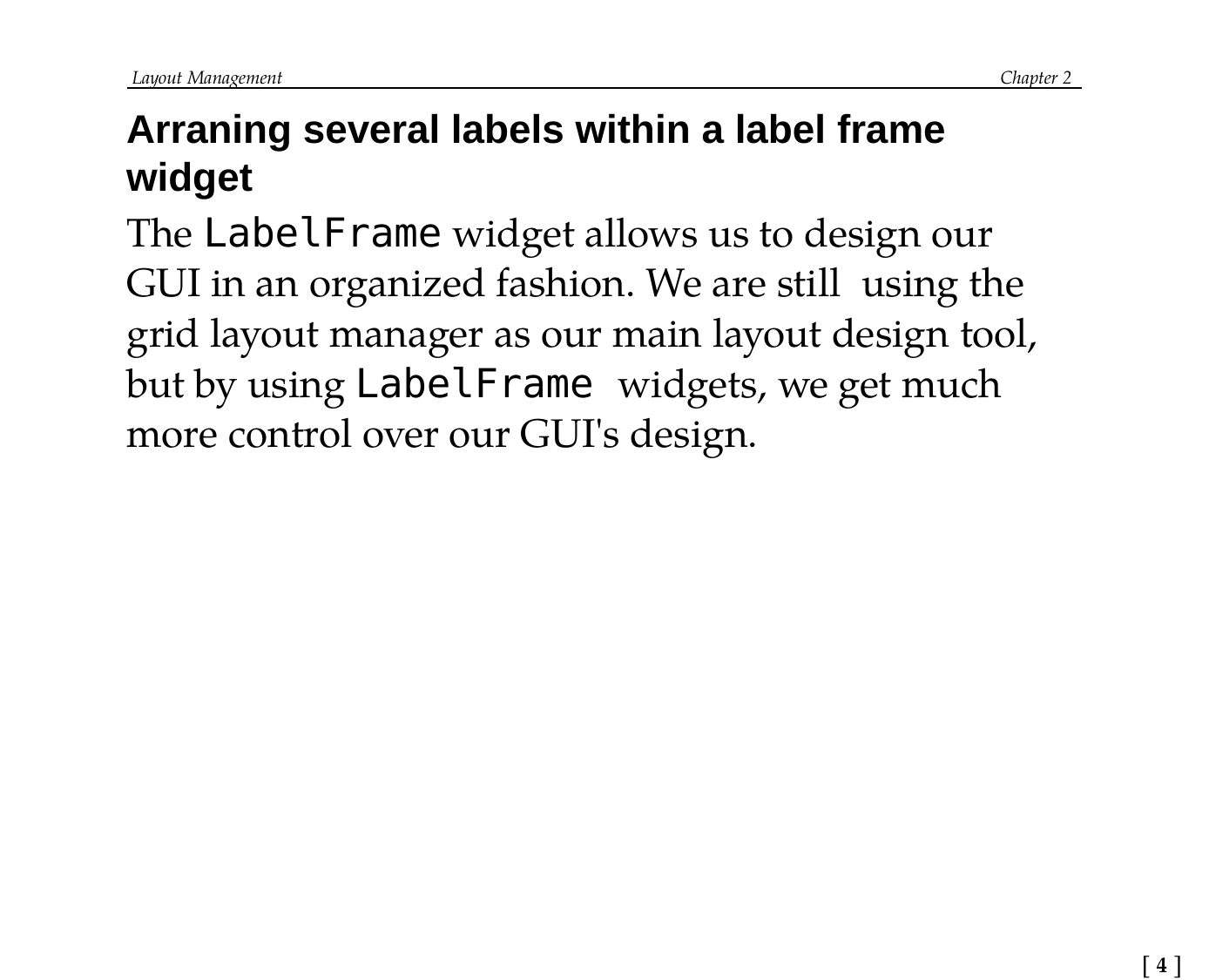

Layout Management	                                      Chapter 2

# Arraning several labels within a label frame  widget
The LabelFrame widget allows us to design our GUI in an organized fashion. We are still  using the grid layout manager as our main layout design tool, but by using LabelFrame widgets, we get much more control over our GUI's design.
[ 4 ]